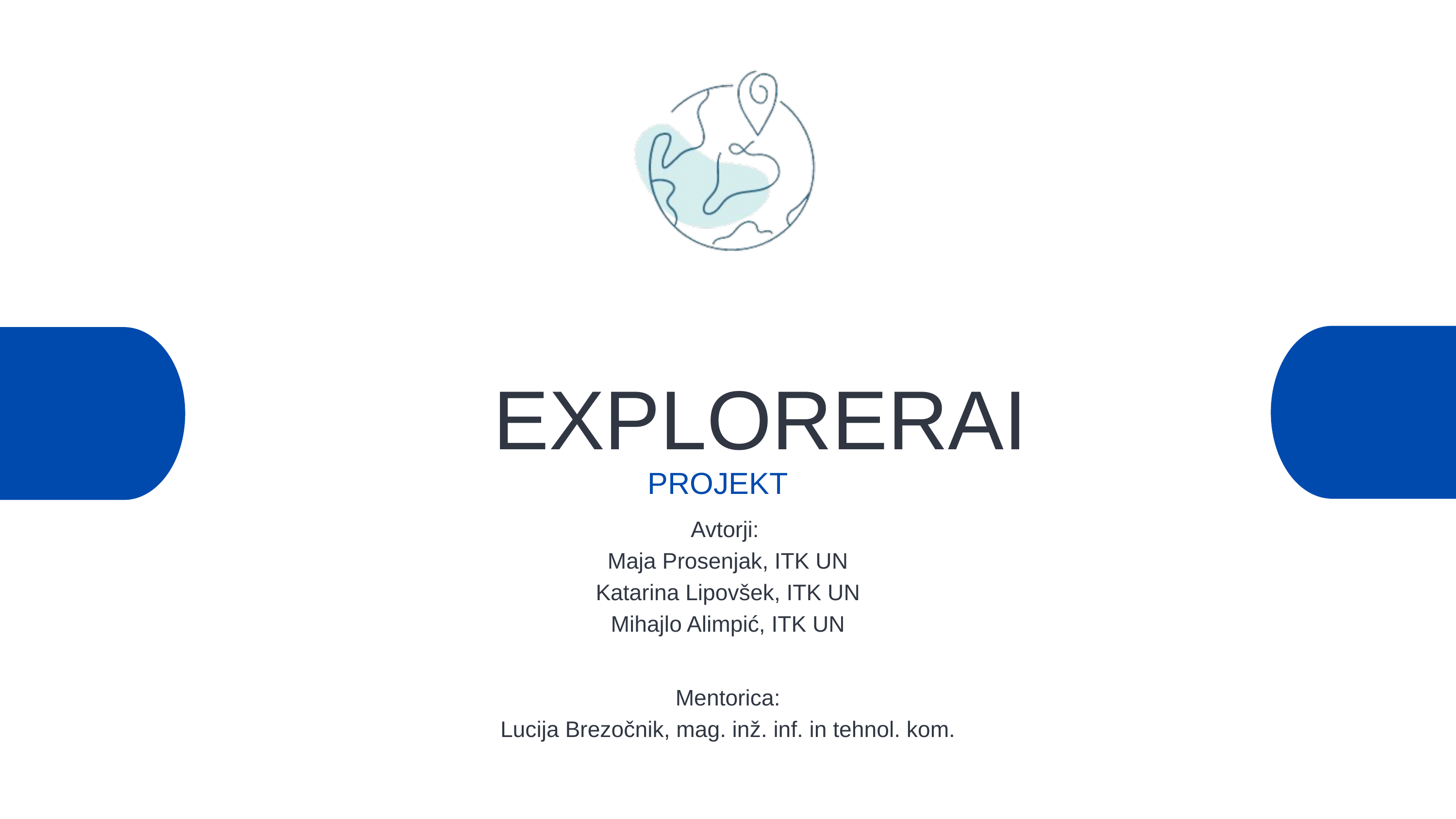

EXPLORERAI
PROJEKT
Avtorji:
Maja Prosenjak, ITK UN
Katarina Lipovšek, ITK UN
Mihajlo Alimpić, ITK UN

Mentorica:
Lucija Brezočnik, mag. inž. inf. in tehnol. kom.